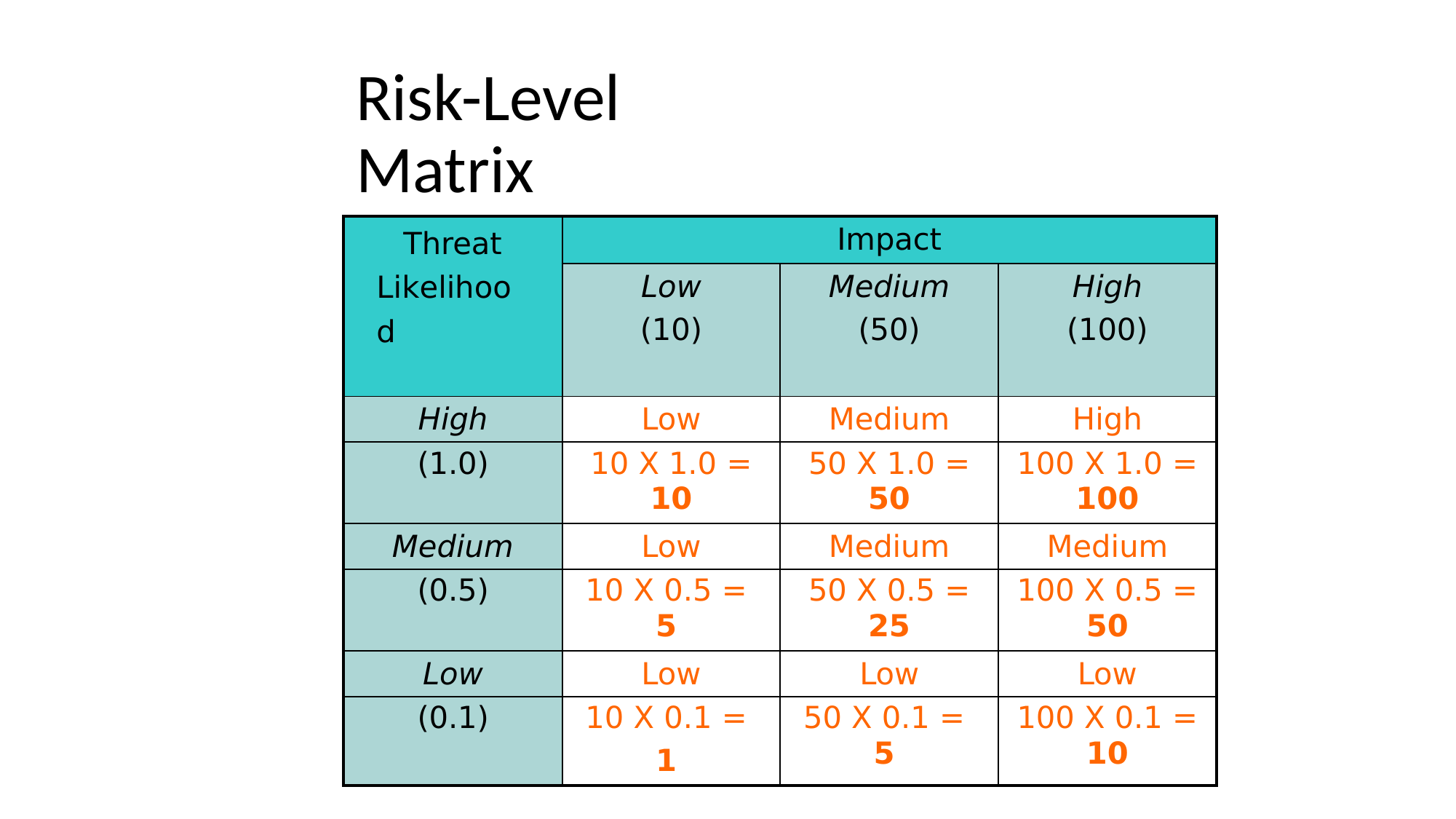

# Risk-Level Matrix
| Threat Likelihood | Impact |  |  |
| --- | --- | --- | --- |
|  | Low (10) | Medium (50) | High (100) |
| High | Low | Medium | High |
| (1.0) | 10 X 1.0 = 10 | 50 X 1.0 = 50 | 100 X 1.0 = 100 |
| Medium | Low | Medium | Medium |
| (0.5) | 10 X 0.5 = 5 | 50 X 0.5 = 25 | 100 X 0.5 = 50 |
| Low | Low | Low | Low |
| (0.1) | 10 X 0.1 = 1 | 50 X 0.1 = 5 | 100 X 0.1 = 10 |